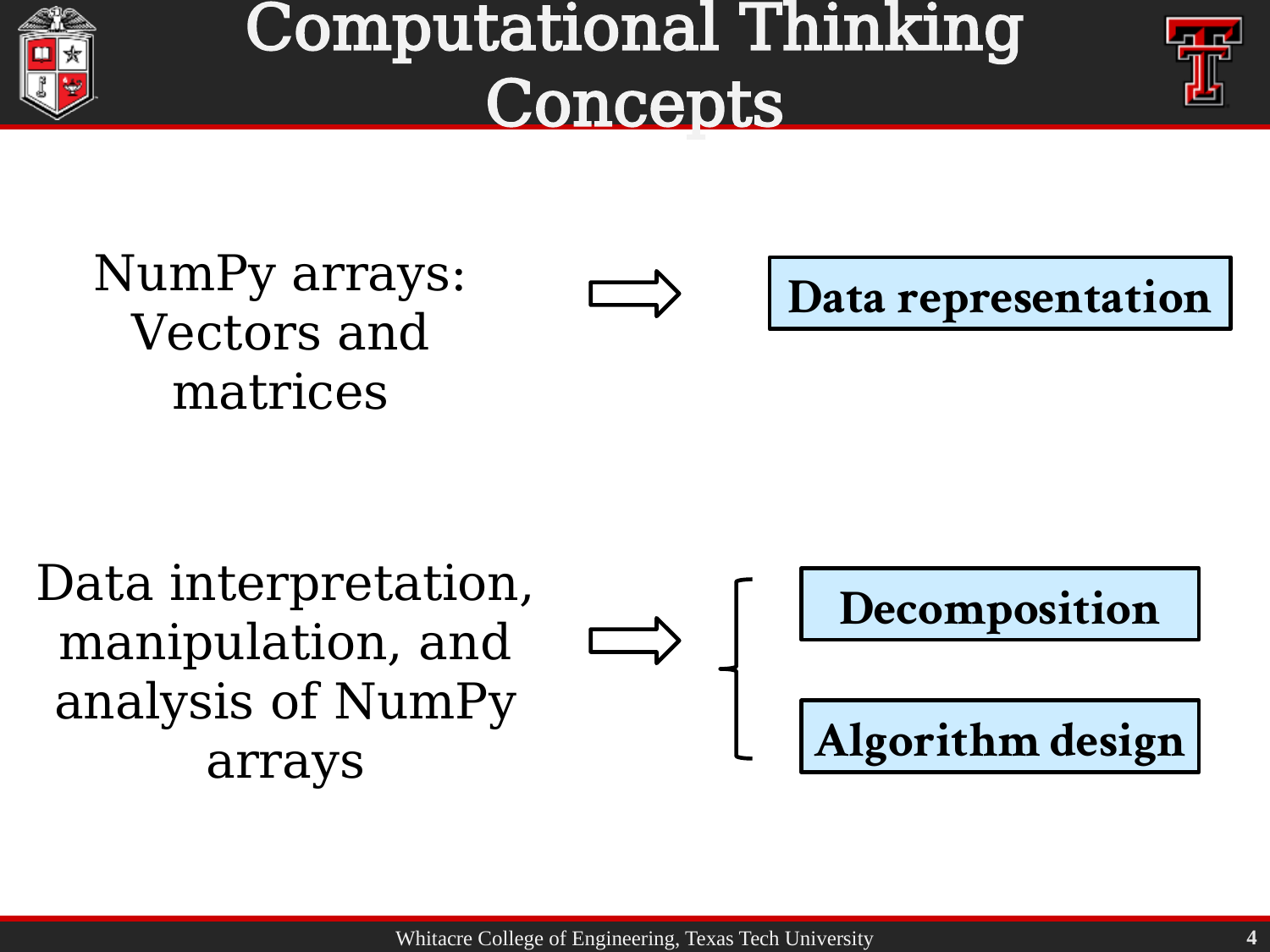

# Computational Thinking Concepts
NumPy arrays: Vectors and matrices
Data representation

Data interpretation, manipulation, and analysis of NumPy arrays
Decomposition

Algorithm design
4